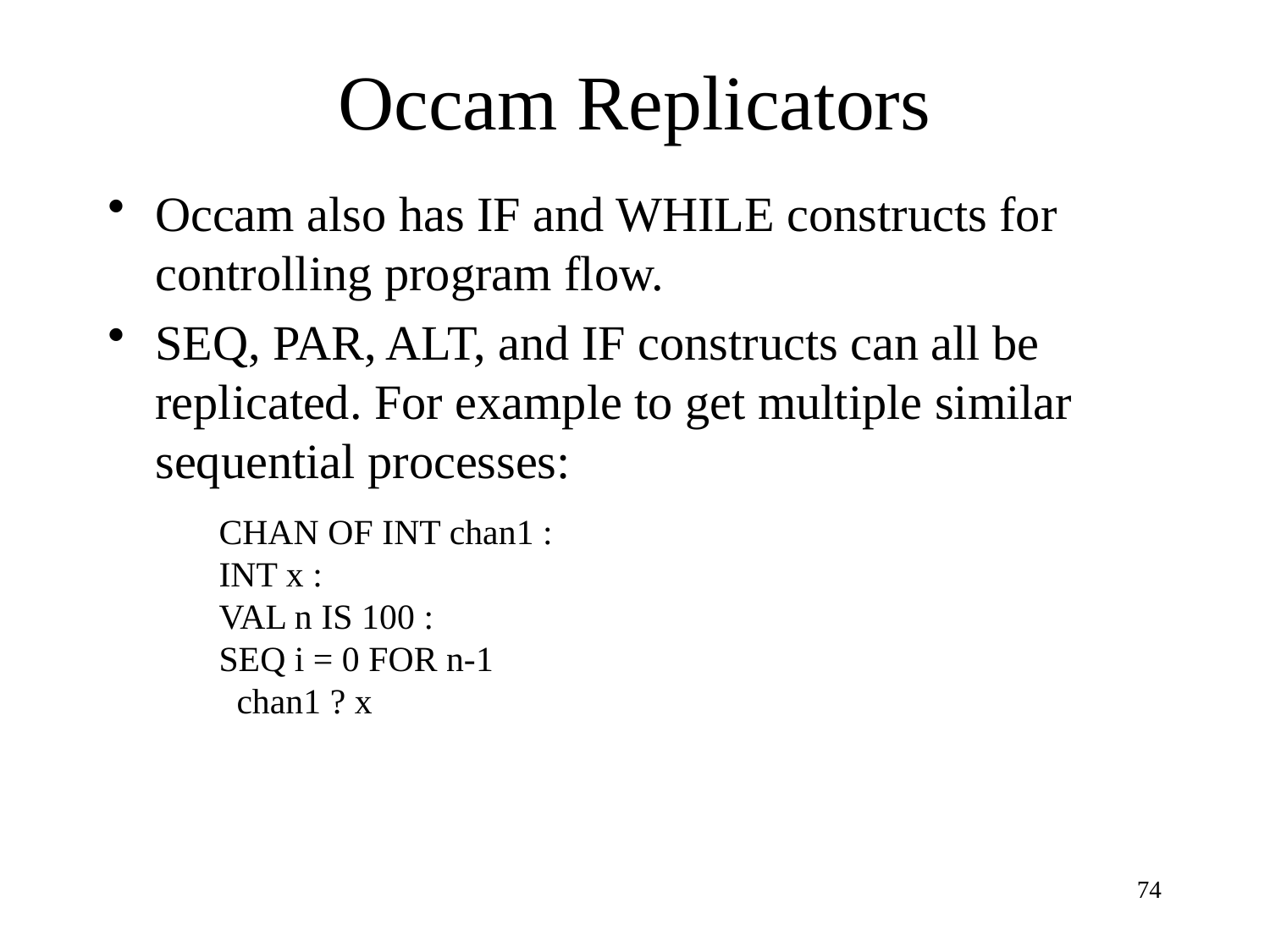

# Occam Replicators
Occam also has IF and WHILE constructs for controlling program flow.
SEQ, PAR, ALT, and IF constructs can all be replicated. For example to get multiple similar sequential processes:
CHAN OF INT chan1 :
INT x :
VAL n IS 100 :
SEQ i = 0 FOR n-1
  chan1 ? x
74